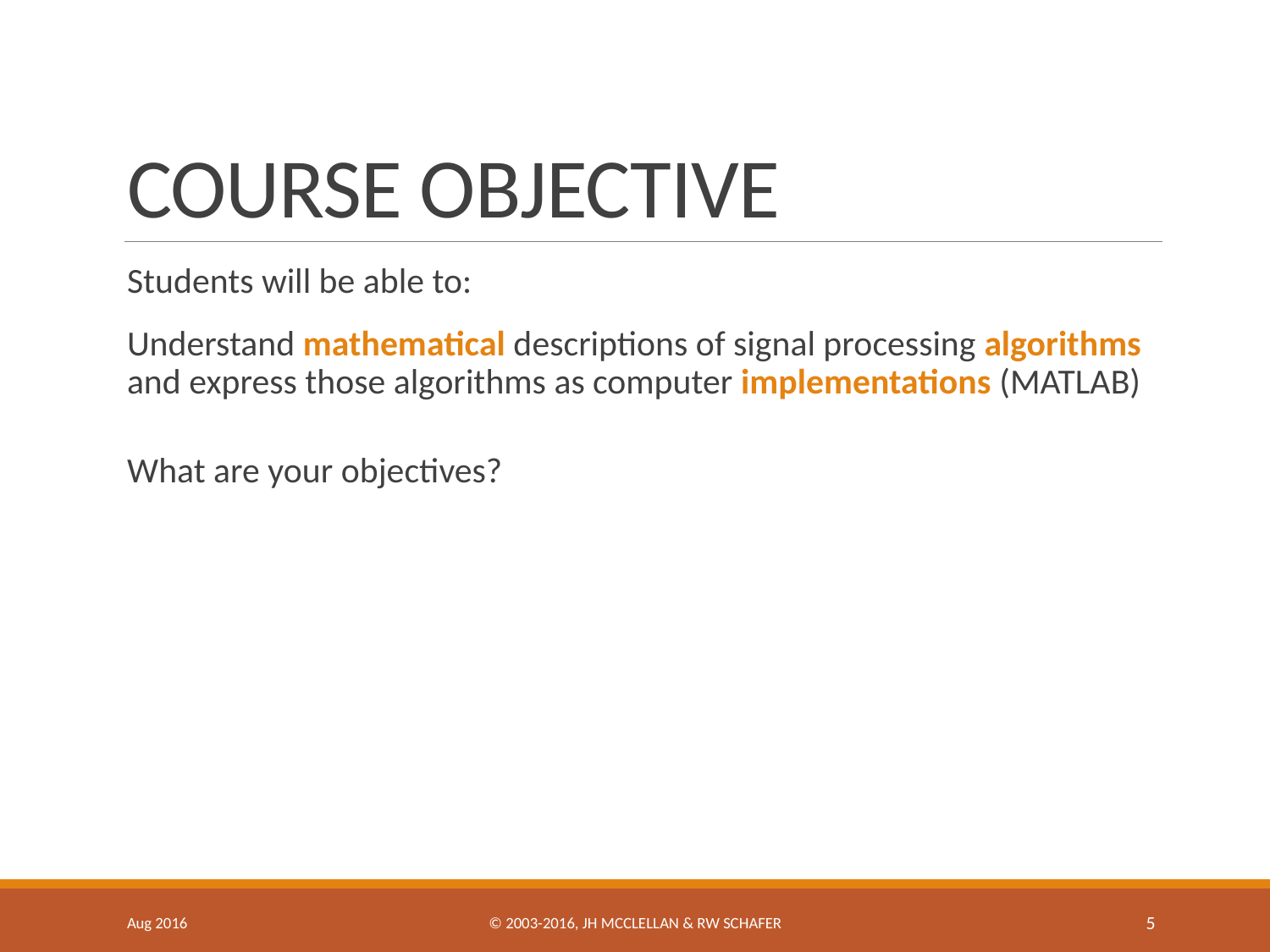

# COURSE OBJECTIVE
Students will be able to:
Understand mathematical descriptions of signal processing algorithms and express those algorithms as computer implementations (MATLAB)
What are your objectives?
Aug 2016
© 2003-2016, JH McClellan & RW Schafer
5